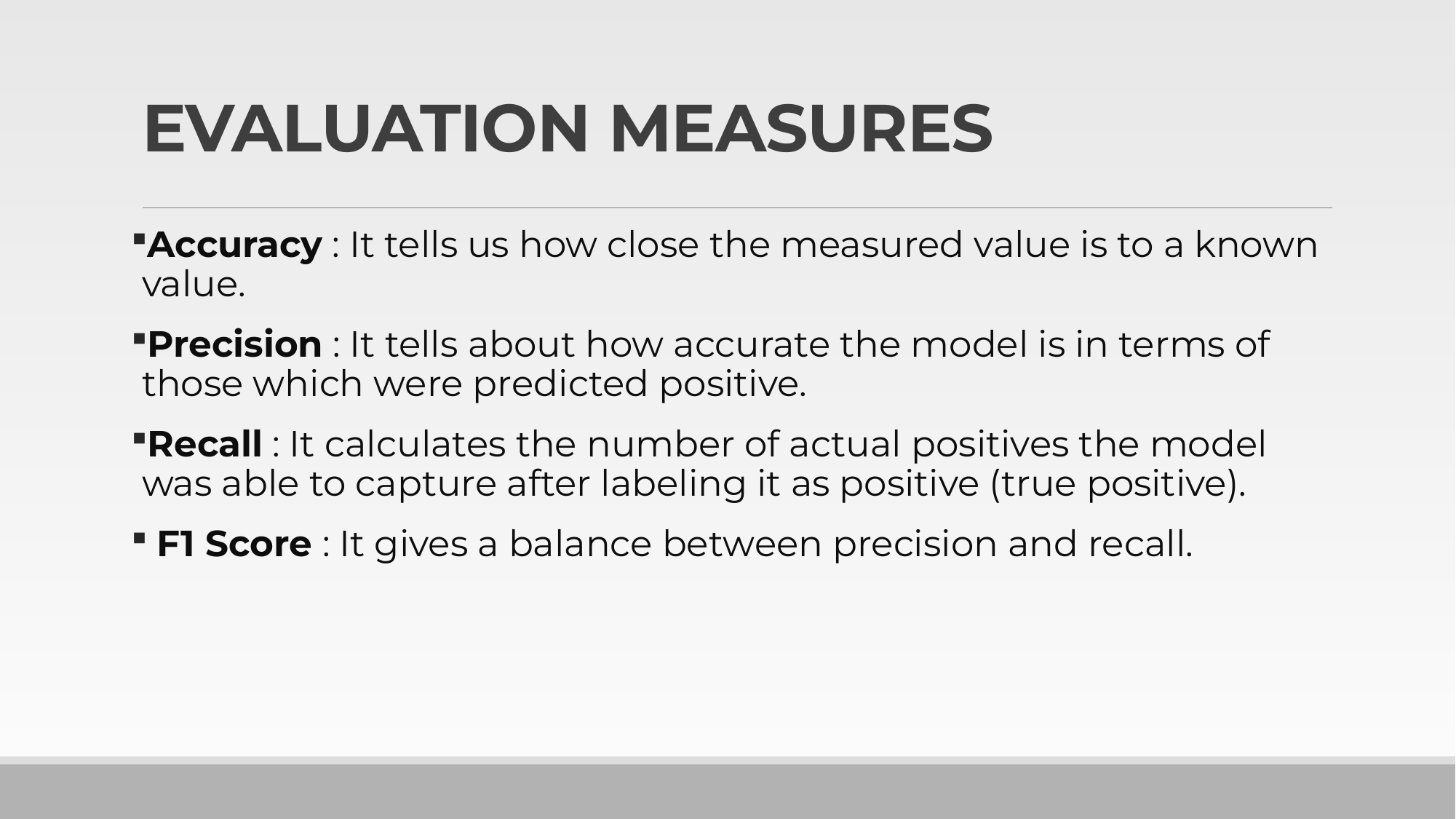

# EVALUATION MEASURES
Accuracy : It tells us how close the measured value is to a known value.
Precision : It tells about how accurate the model is in terms of those which were predicted positive.
Recall : It calculates the number of actual positives the model was able to capture after labeling it as positive (true positive).
 F1 Score : It gives a balance between precision and recall.